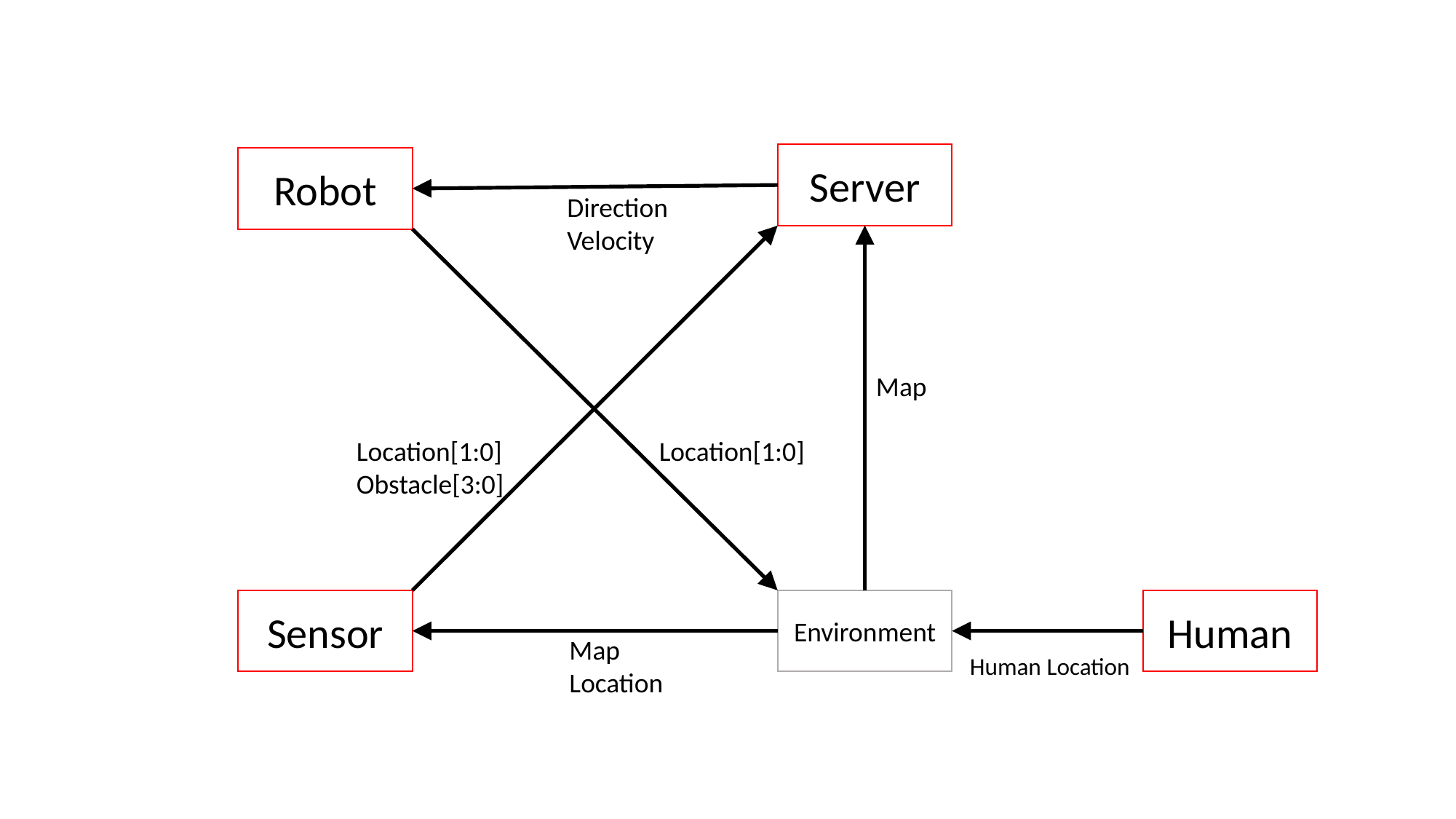

Server
Robot
Direction
Velocity
Map
Location[1:0]
Obstacle[3:0]

Location[1:0]
Environment
Human
Sensor
Map
Location
Human Location